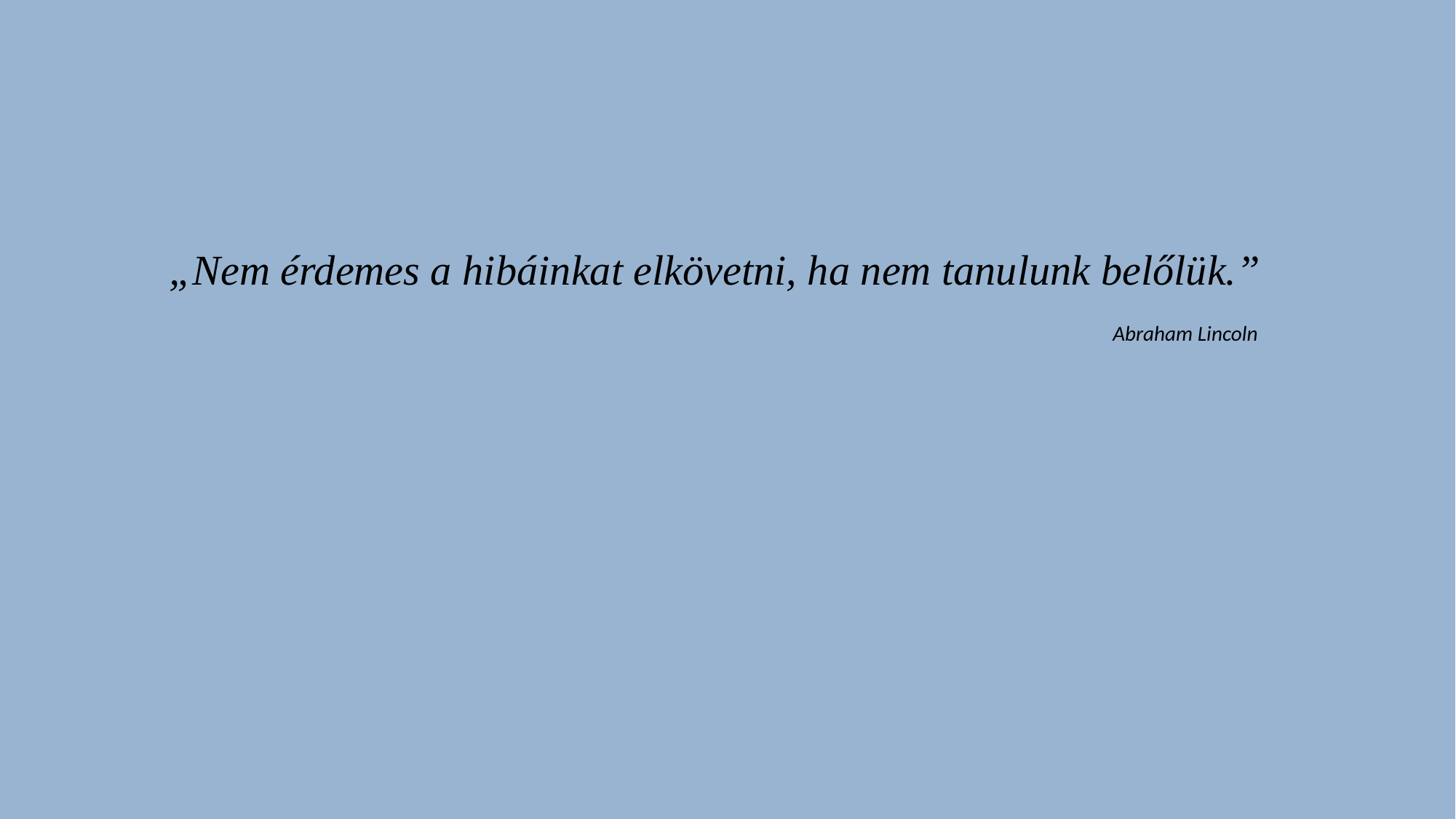

„Nem érdemes a hibáinkat elkövetni, ha nem tanulunk belőlük.”

Abraham Lincoln